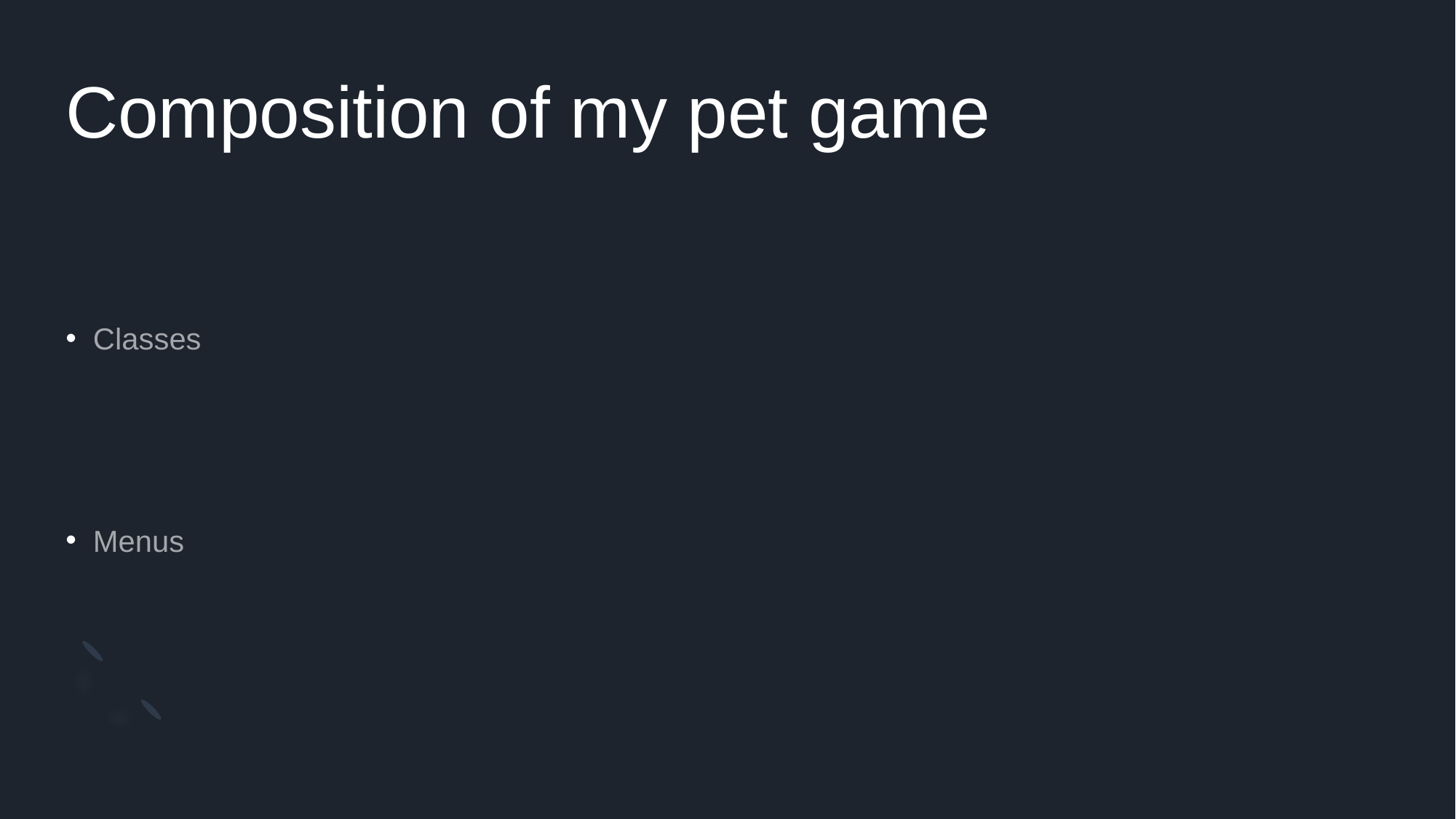

# Composition of my pet game

Classes

Menus